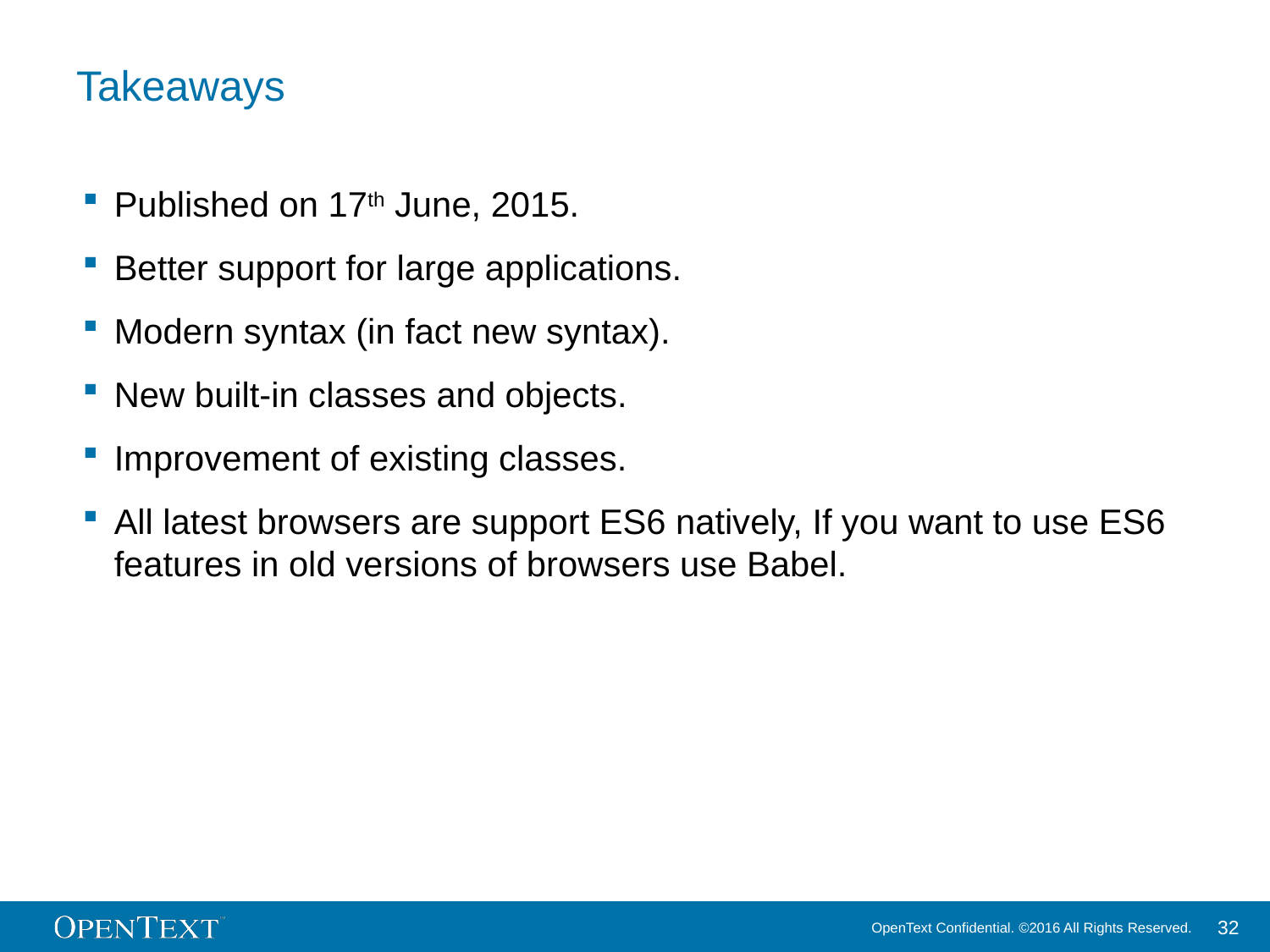

# Takeaways
Published on 17th June, 2015.
Better support for large applications.
Modern syntax (in fact new syntax).
New built-in classes and objects.
Improvement of existing classes.
All latest browsers are support ES6 natively, If you want to use ES6 features in old versions of browsers use Babel.